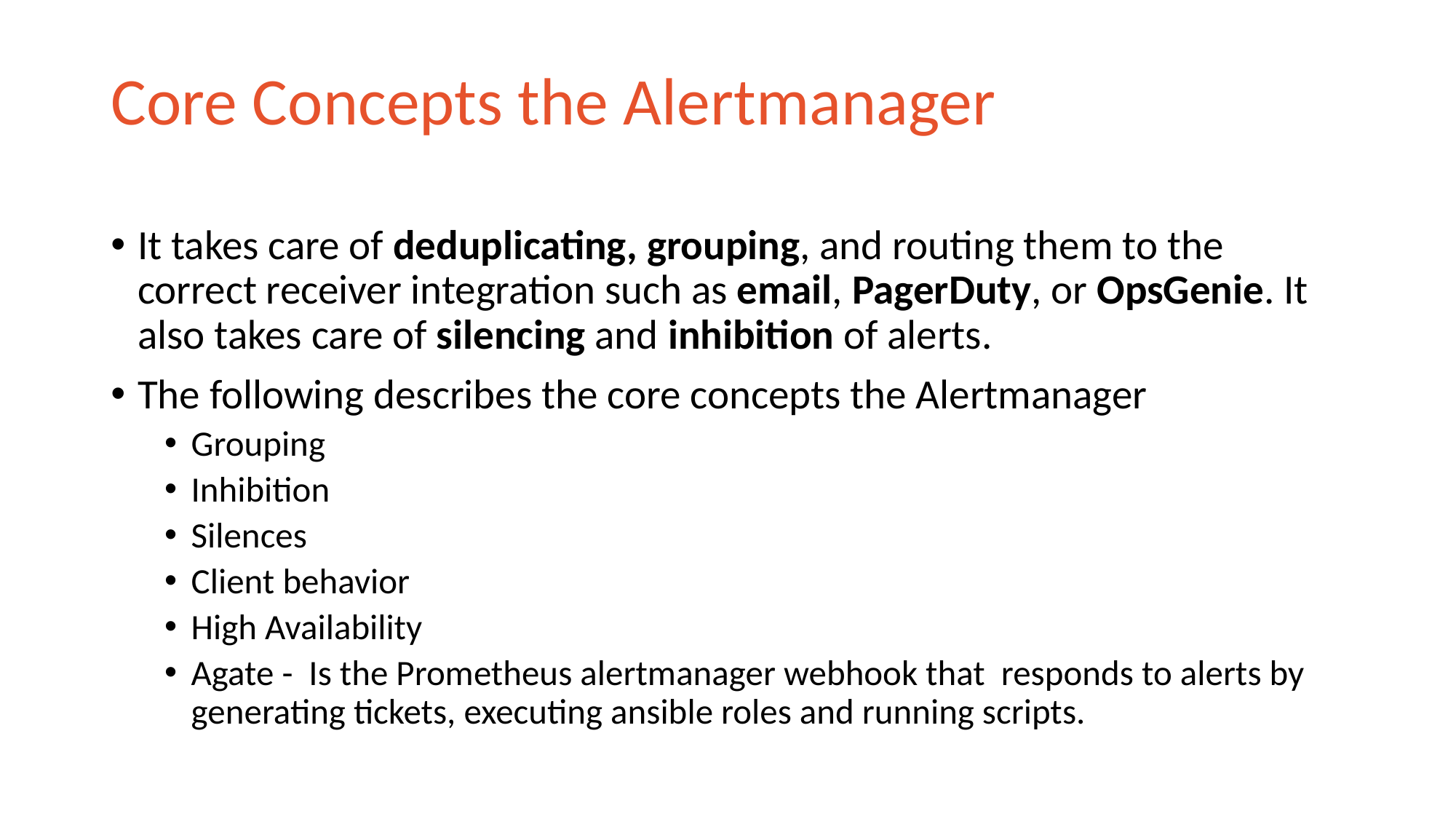

# Core Concepts the Alertmanager
It takes care of deduplicating, grouping, and routing them to the correct receiver integration such as email, PagerDuty, or OpsGenie. It also takes care of silencing and inhibition of alerts.
The following describes the core concepts the Alertmanager
Grouping
Inhibition
Silences
Client behavior
High Availability
Agate -  Is the Prometheus alertmanager webhook that  responds to alerts by generating tickets, executing ansible roles and running scripts.